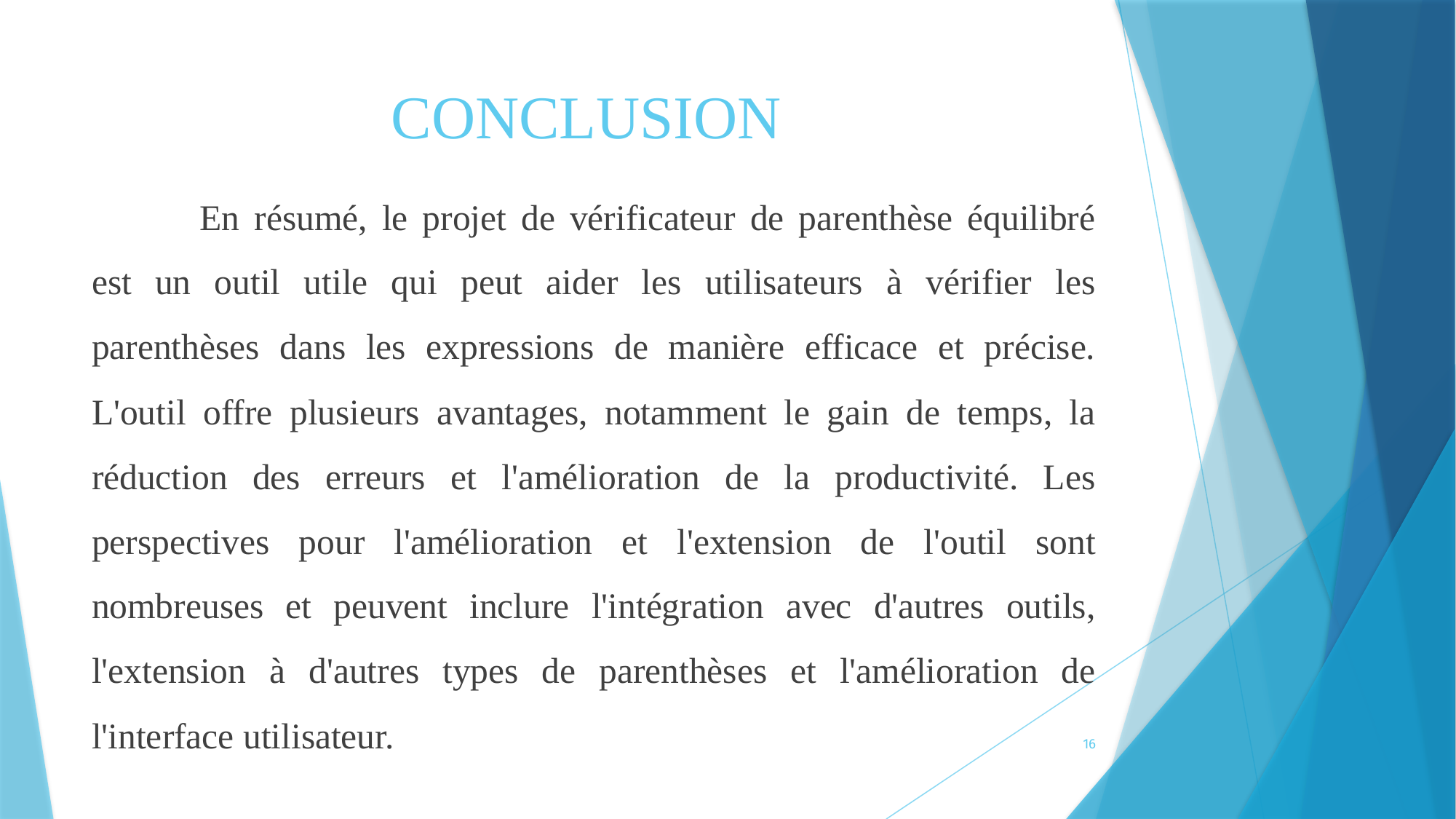

# CONCLUSION
	En résumé, le projet de vérificateur de parenthèse équilibré est un outil utile qui peut aider les utilisateurs à vérifier les parenthèses dans les expressions de manière efficace et précise. L'outil offre plusieurs avantages, notamment le gain de temps, la réduction des erreurs et l'amélioration de la productivité. Les perspectives pour l'amélioration et l'extension de l'outil sont nombreuses et peuvent inclure l'intégration avec d'autres outils, l'extension à d'autres types de parenthèses et l'amélioration de l'interface utilisateur.
16